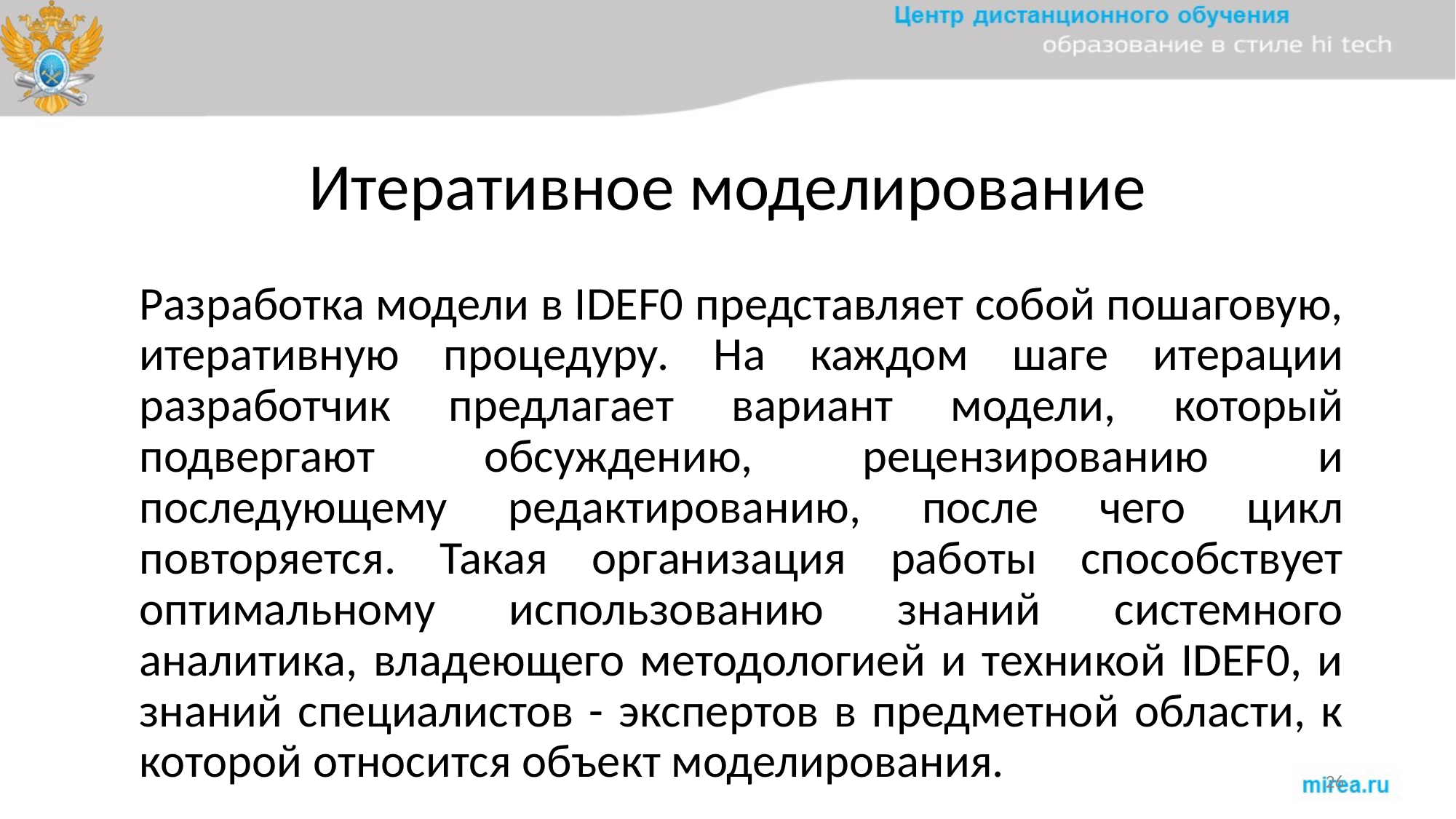

# Итеративное моделирование
Разработка модели в IDEF0 представляет собой пошаговую, итеративную процедуру. На каждом шаге итерации разработчик предлагает вариант модели, который подвергают обсуждению, рецензированию и последующему редактированию, после чего цикл повторяется. Такая организация работы способствует оптимальному использованию знаний системного аналитика, владеющего методологией и техникой IDEF0, и знаний специалистов - экспертов в предметной области, к которой относится объект моделирования.
26